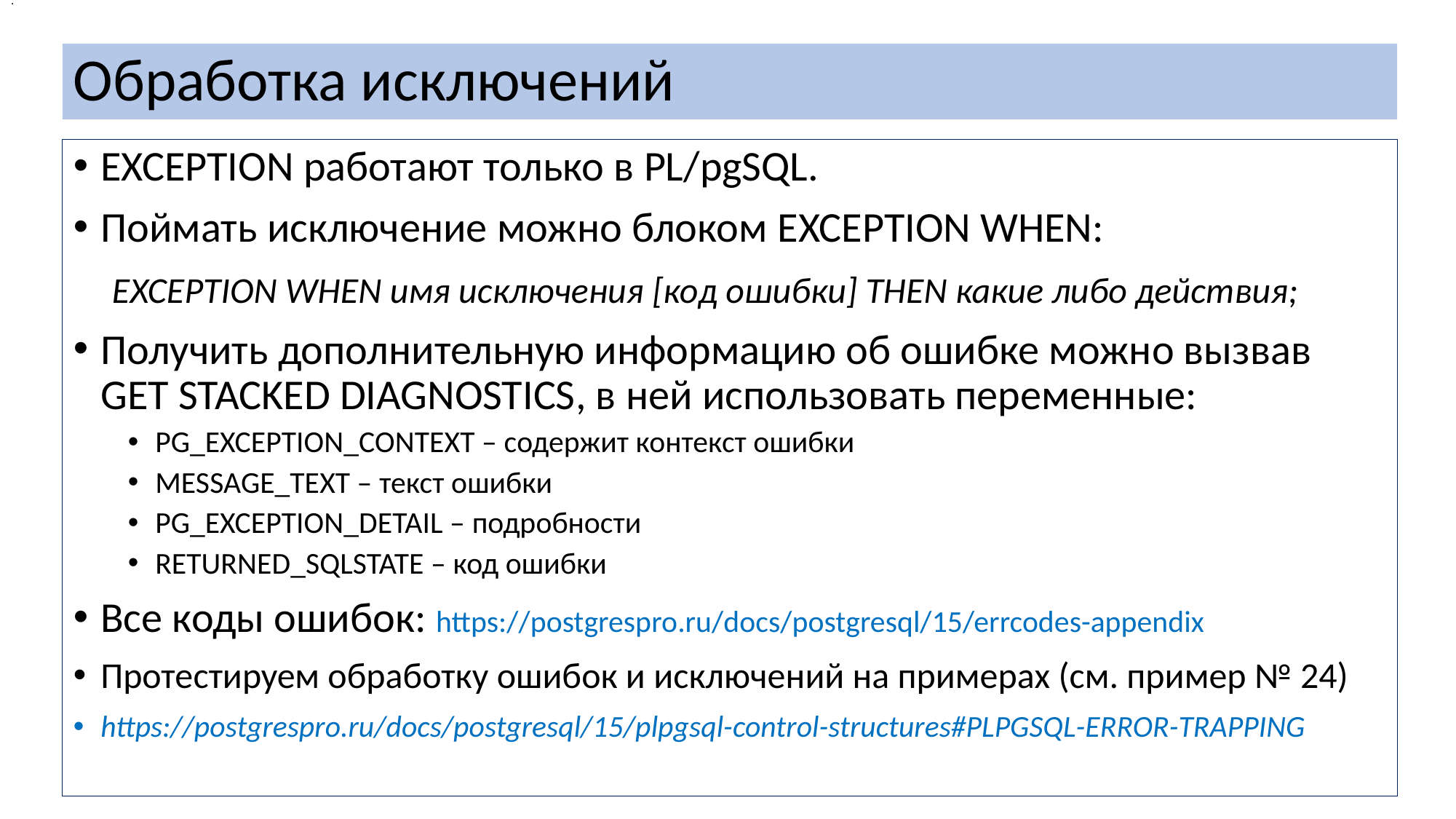

.
# Обработка исключений
EXCEPTION работают только в PL/pgSQL.
Поймать исключение можно блоком EXCEPTION WHEN:
    EXCEPTION WHEN имя исключения [код ошибки] THEN какие либо действия;
Получить дополнительную информацию об ошибке можно вызвав GET STACKED DIAGNOSTICS, в ней использовать переменные:
PG_EXCEPTION_CONTEXT – содержит контекст ошибки
MESSAGE_TEXT – текст ошибки
PG_EXCEPTION_DETAIL – подробности
RETURNED_SQLSTATE – код ошибки
Все коды ошибок: https://postgrespro.ru/docs/postgresql/15/errcodes-appendix
Протестируем обработку ошибок и исключений на примерах (см. пример № 24)
https://postgrespro.ru/docs/postgresql/15/plpgsql-control-structures#PLPGSQL-ERROR-TRAPPING